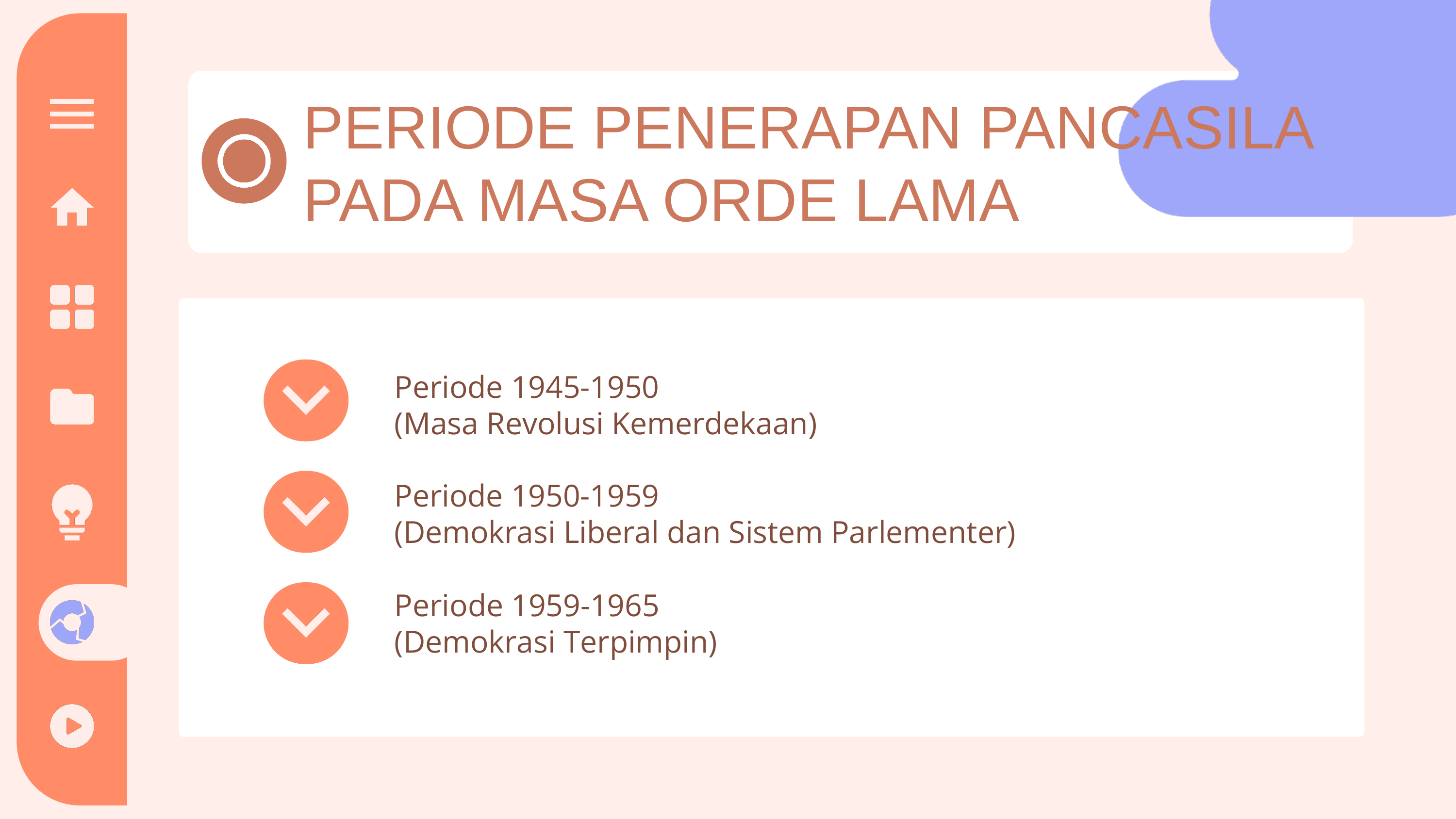

PERIODE PENERAPAN PANCASILA PADA MASA ORDE LAMA

Periode 1945-1950
(Masa Revolusi Kemerdekaan)

Periode 1950-1959
(Demokrasi Liberal dan Sistem Parlementer)

Periode 1959-1965
(Demokrasi Terpimpin)